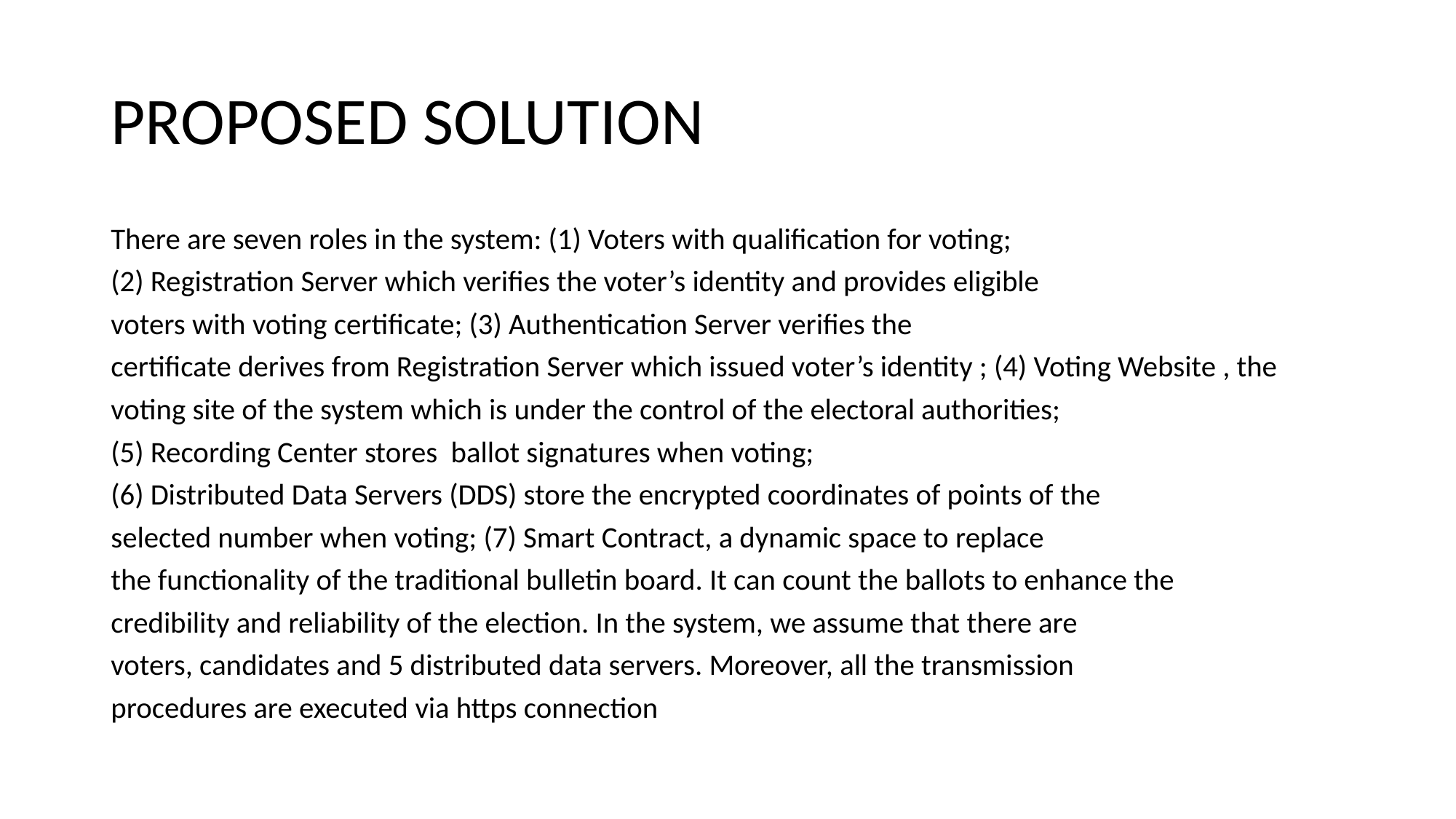

# PROPOSED SOLUTION
There are seven roles in the system: (1) Voters with qualiﬁcation for voting;
(2) Registration Server which veriﬁes the voter’s identity and provides eligible
voters with voting certiﬁcate; (3) Authentication Server veriﬁes the
certiﬁcate derives from Registration Server which issued voter’s identity ; (4) Voting Website , the
voting site of the system which is under the control of the electoral authorities;
(5) Recording Center stores  ballot signatures when voting;
(6) Distributed Data Servers (DDS) store the encrypted coordinates of points of the
selected number when voting; (7) Smart Contract, a dynamic space to replace
the functionality of the traditional bulletin board. It can count the ballots to enhance the
credibility and reliability of the election. In the system, we assume that there are
voters, candidates and 5 distributed data servers. Moreover, all the transmission
procedures are executed via https connection